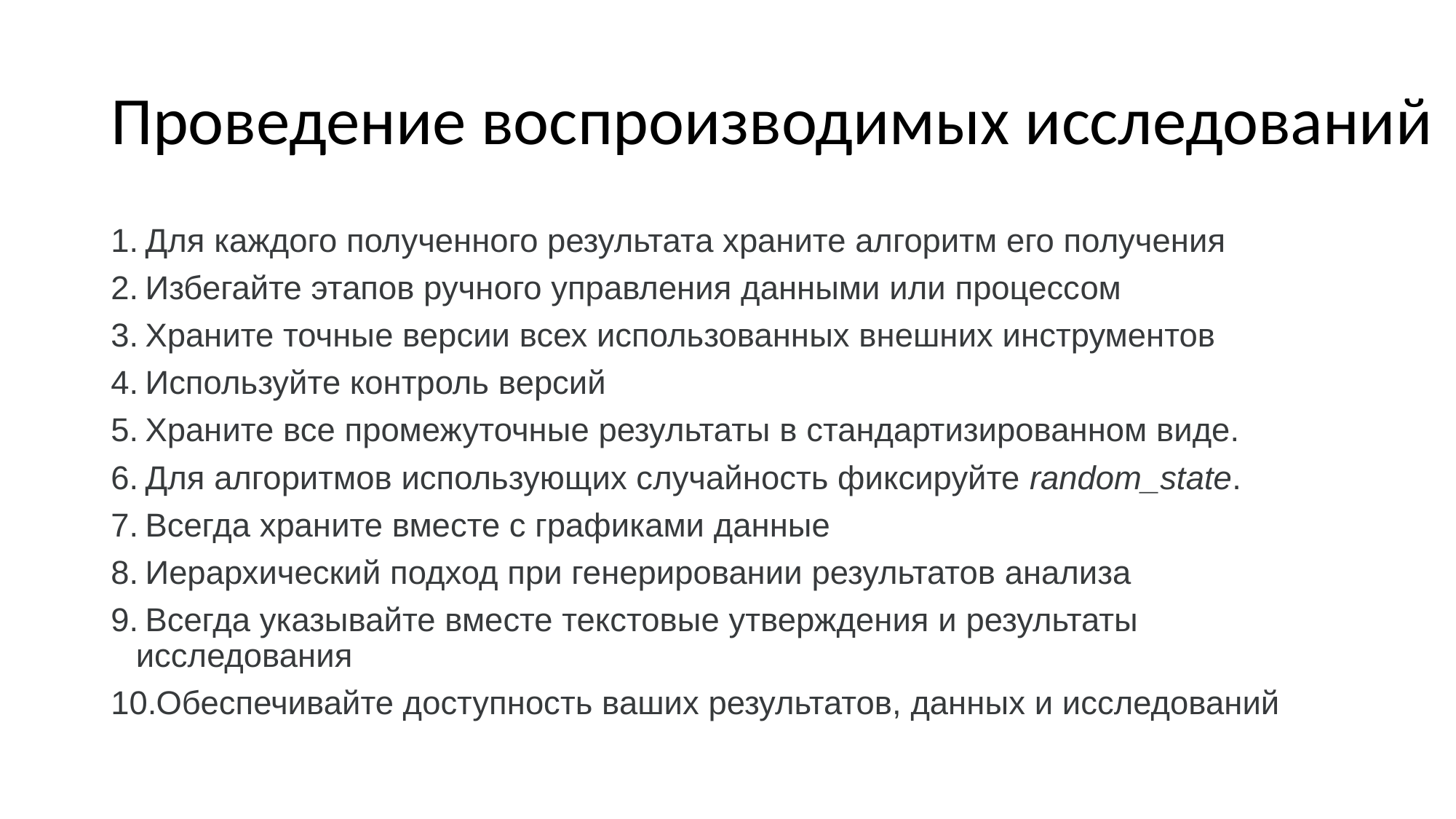

# Проведение воспроизводимых исследований
 Для каждого полученного результата храните алгоритм его получения
 Избегайте этапов ручного управления данными или процессом
 Храните точные версии всех использованных внешних инструментов
 Используйте контроль версий
 Храните все промежуточные результаты в стандартизированном виде.
 Для алгоритмов использующих случайность фиксируйте random_state.
 Всегда храните вместе с графиками данные
 Иерархический подход при генерировании результатов анализа
 Всегда указывайте вместе текстовые утверждения и результаты исследования
 Обеспечивайте доступность ваших результатов, данных и исследований